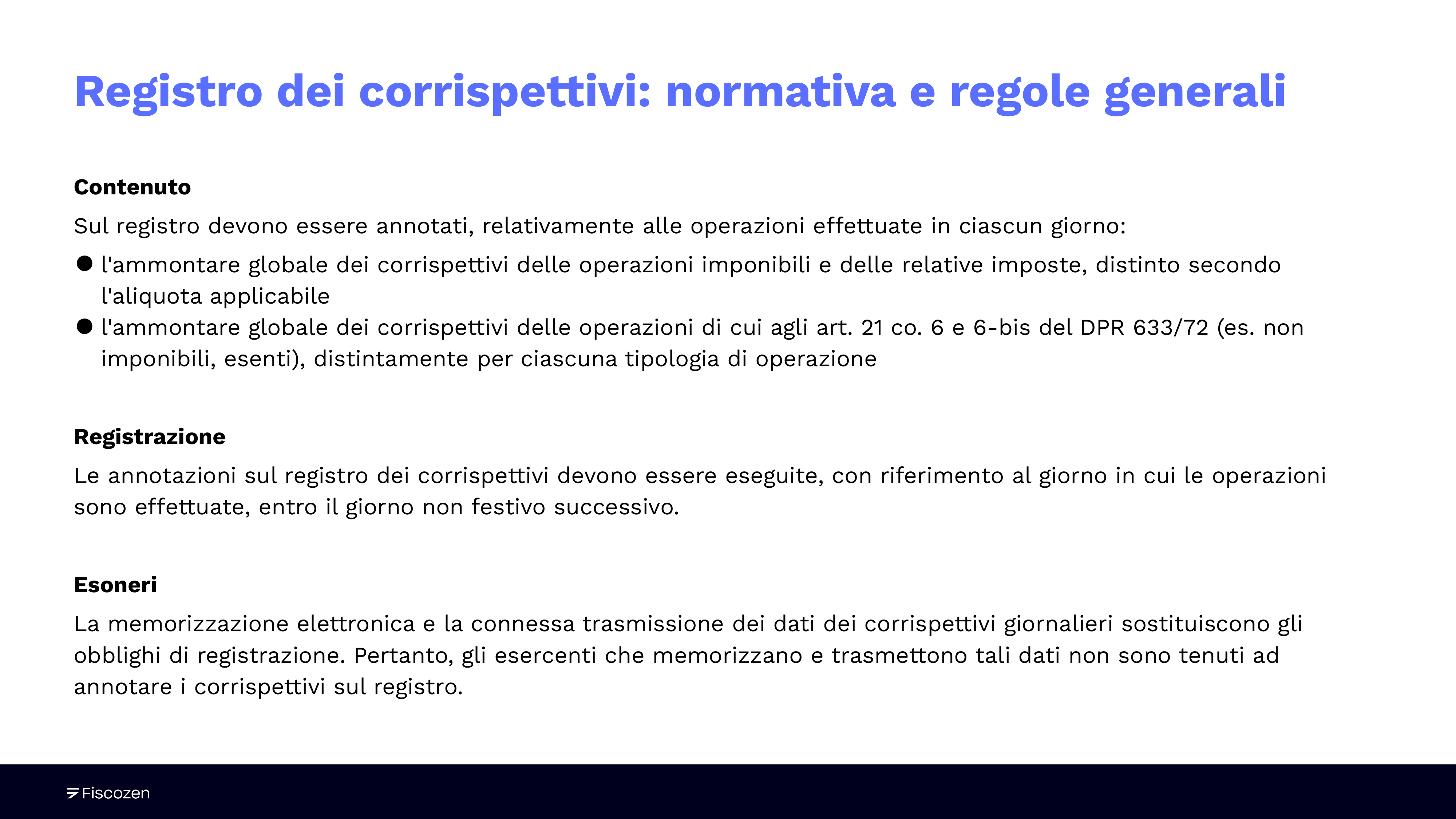

Registro dei corrispettivi: normativa e regole generali
Contenuto
Sul registro devono essere annotati, relativamente alle operazioni effettuate in ciascun giorno:
l'ammontare globale dei corrispettivi delle operazioni imponibili e delle relative imposte, distinto secondo l'aliquota applicabile
l'ammontare globale dei corrispettivi delle operazioni di cui agli art. 21 co. 6 e 6-bis del DPR 633/72 (es. non imponibili, esenti), distintamente per ciascuna tipologia di operazione

Registrazione
Le annotazioni sul registro dei corrispettivi devono essere eseguite, con riferimento al giorno in cui le operazioni sono effettuate, entro il giorno non festivo successivo.

Esoneri
La memorizzazione elettronica e la connessa trasmissione dei dati dei corrispettivi giornalieri sostituiscono gli obblighi di registrazione. Pertanto, gli esercenti che memorizzano e trasmettono tali dati non sono tenuti ad annotare i corrispettivi sul registro.